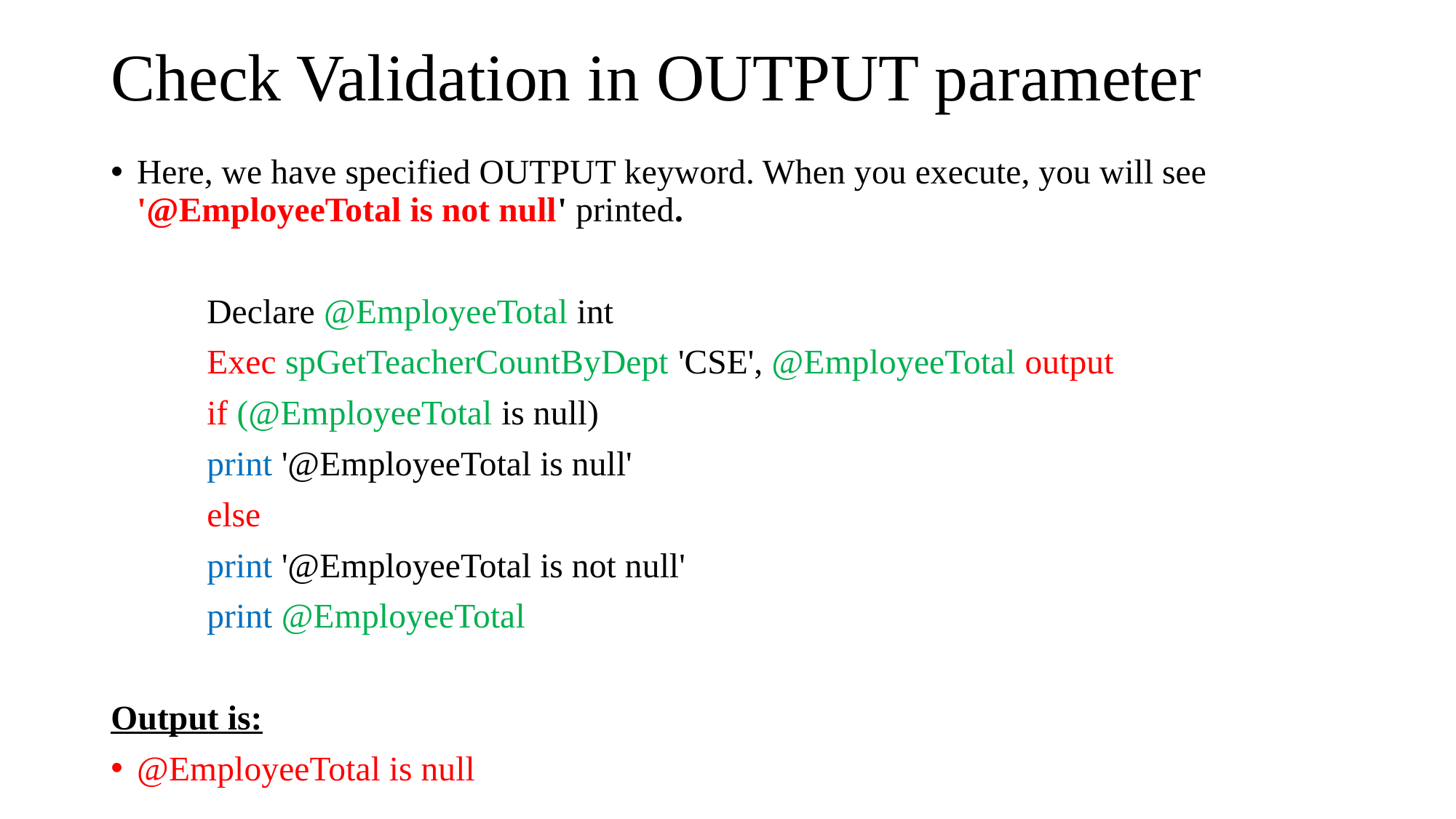

# Check Validation in OUTPUT parameter
Here, we have specified OUTPUT keyword. When you execute, you will see '@EmployeeTotal is not null' printed.

	Declare @EmployeeTotal int
	Exec spGetTeacherCountByDept 'CSE', @EmployeeTotal output
	if (@EmployeeTotal is null)
	print '@EmployeeTotal is null'
	else
	print '@EmployeeTotal is not null'
	print @EmployeeTotal

Output is:
@EmployeeTotal is null